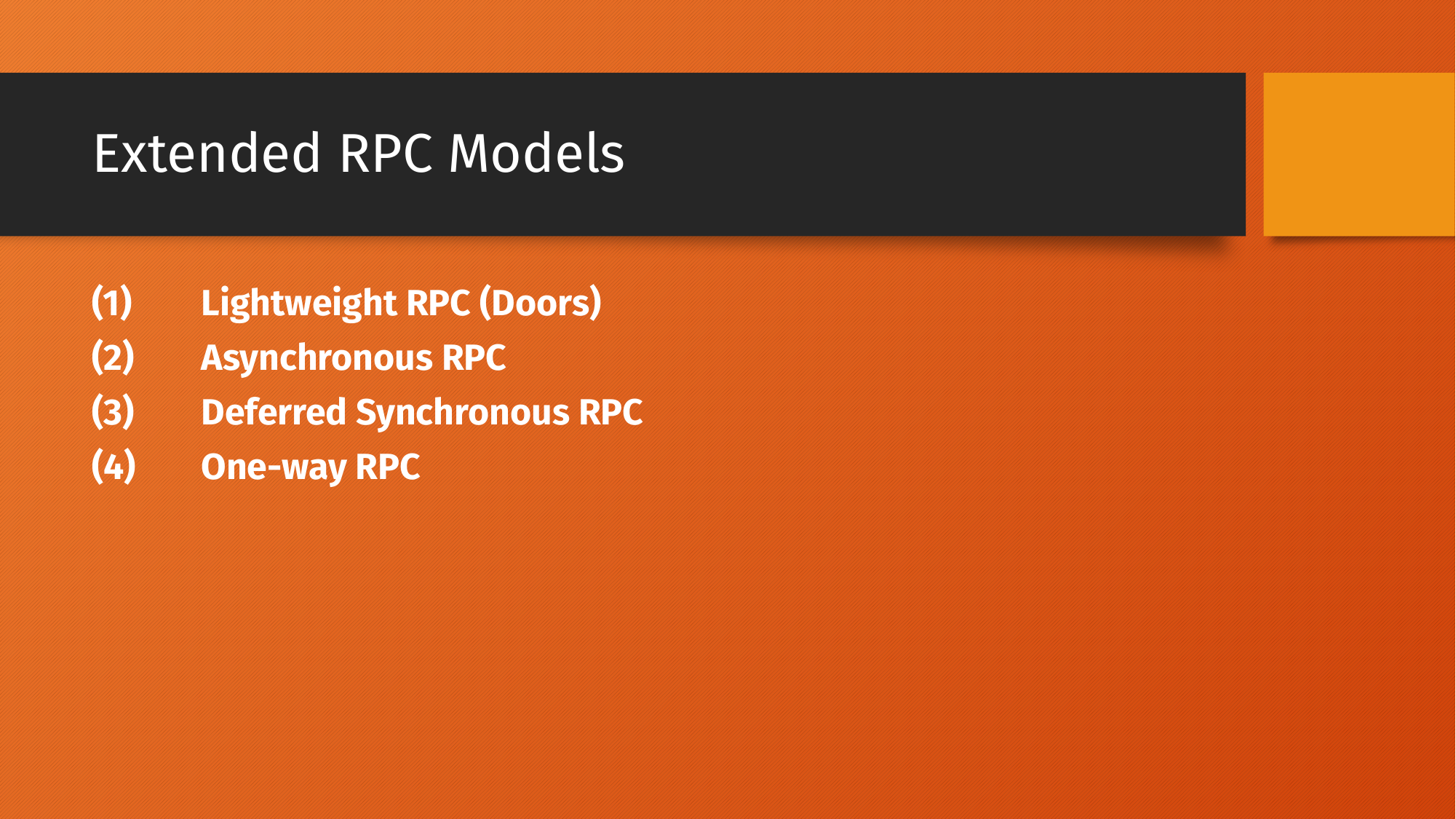

# Extended RPC Models
(1)	Lightweight RPC (Doors)
(2)	Asynchronous RPC
(3)	Deferred Synchronous RPC
(4)	One-way RPC